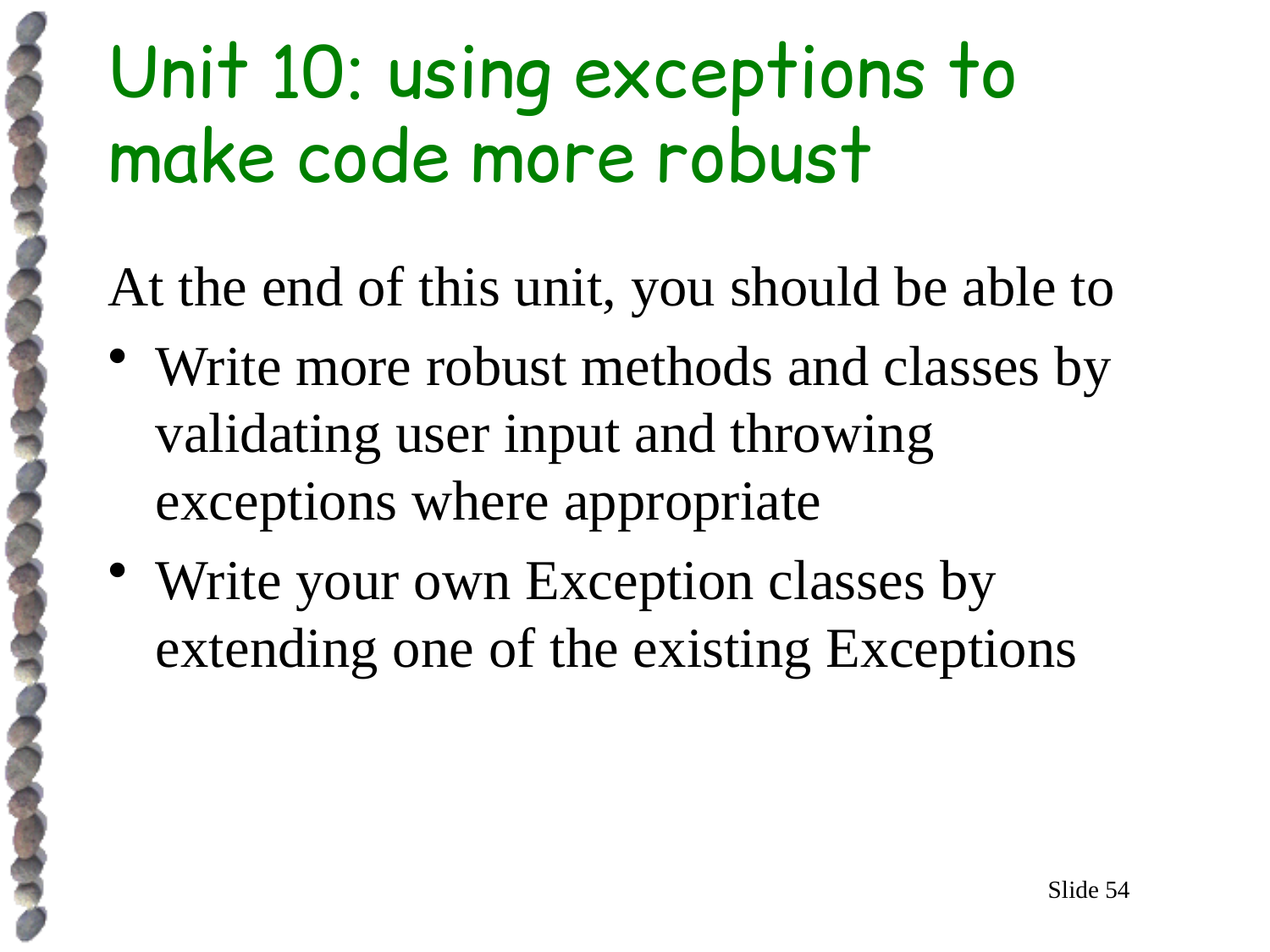

# Unit 10: using exceptions to make code more robust
At the end of this unit, you should be able to
Write more robust methods and classes by validating user input and throwing exceptions where appropriate
Write your own Exception classes by extending one of the existing Exceptions
Slide 54